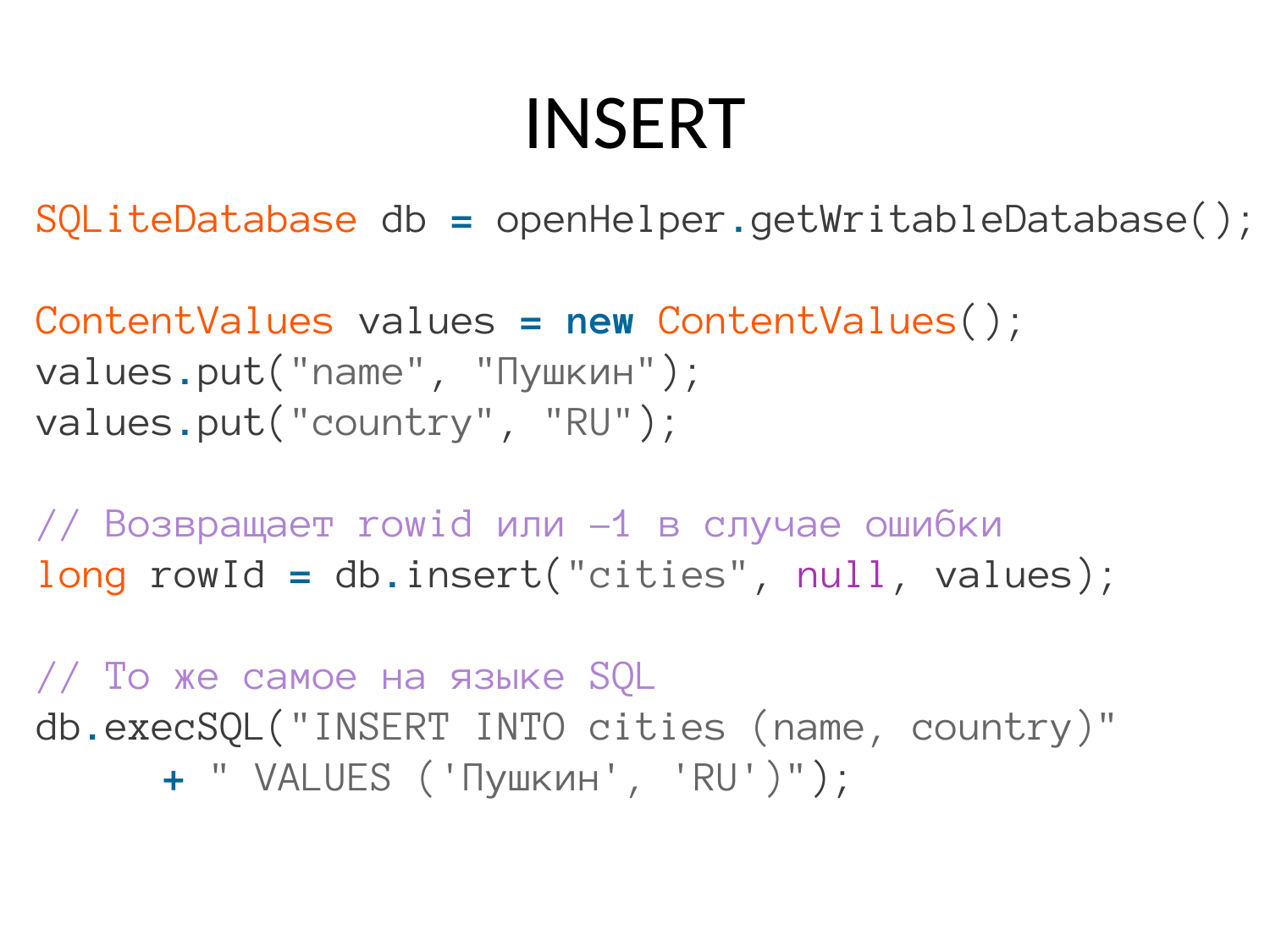

# INSERT
SQLiteDatabase db = openHelper.getWritableDatabase();

ContentValues values = new ContentValues();
values.put("name", "Пушкин");
values.put("country", "RU");

// Возвращает rowid или -1 в случае ошибки
long rowId = db.insert("cities", null, values);

// То же самое на языке SQL
db.execSQL("INSERT INTO cities (name, country)"
	+ " VALUES ('Пушкин', 'RU')");